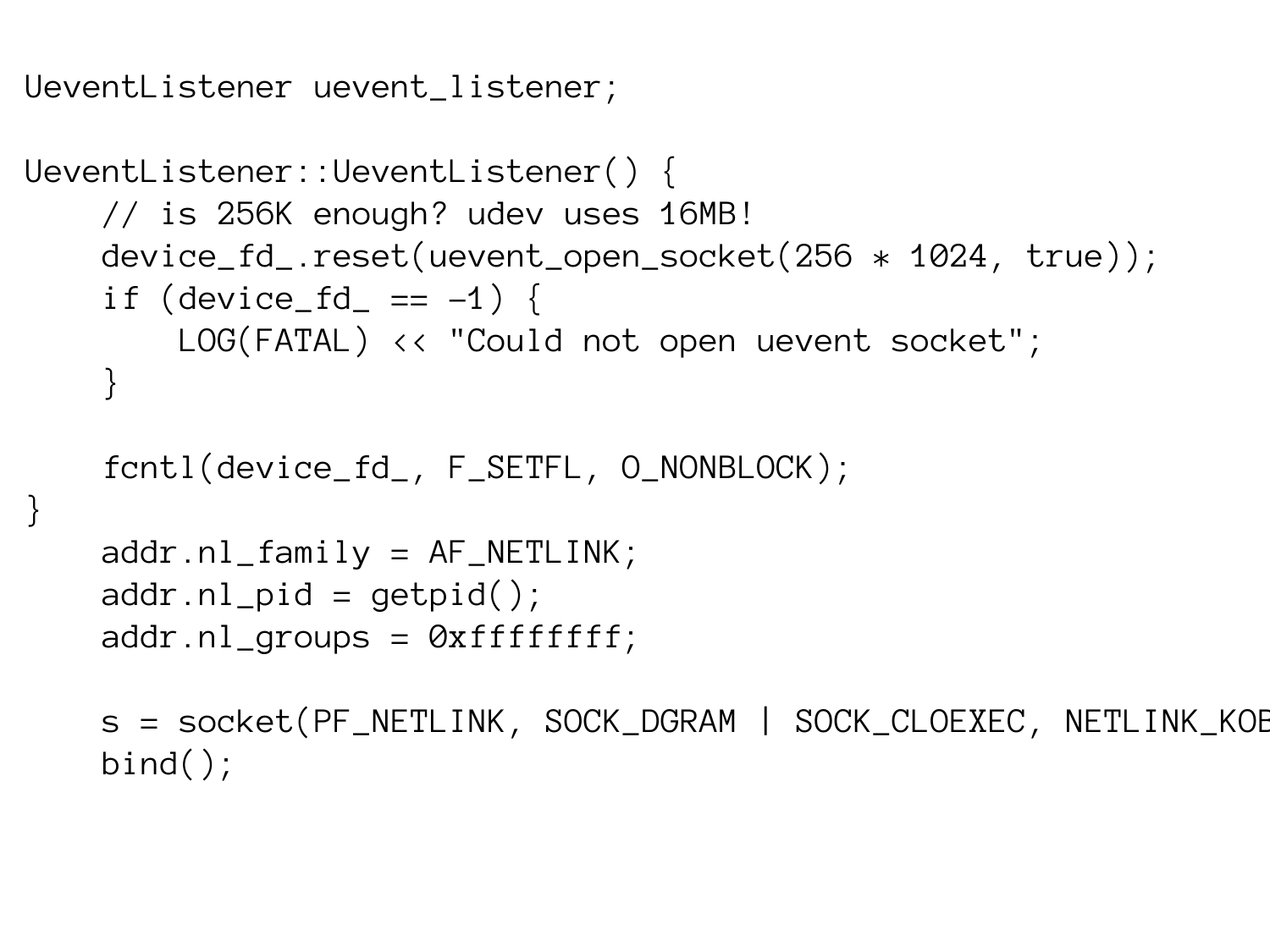

UeventListener uevent_listener;

UeventListener::UeventListener() {
    // is 256K enough? udev uses 16MB!
    device_fd_.reset(uevent_open_socket(256 * 1024, true));
    if (device_fd_ == -1) {
        LOG(FATAL) << "Could not open uevent socket";
    }

    fcntl(device_fd_, F_SETFL, O_NONBLOCK);
}
    addr.nl_family = AF_NETLINK;
    addr.nl_pid = getpid();
    addr.nl_groups = 0xffffffff;

    s = socket(PF_NETLINK, SOCK_DGRAM | SOCK_CLOEXEC, NETLINK_KOBJECT_UEVENT);
    bind();